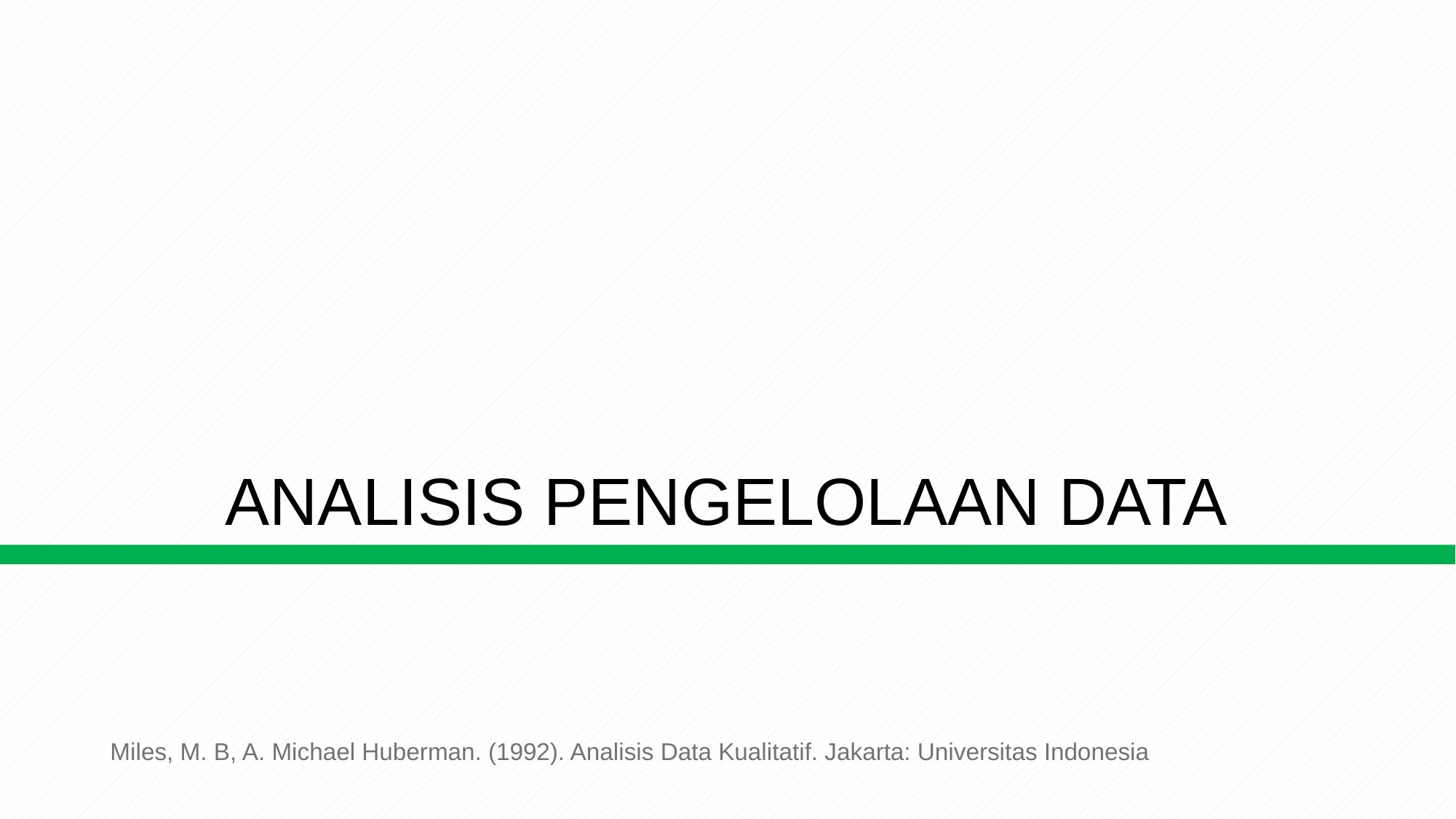

# ANALISIS PENGELOLAAN DATA

Miles, M. B, A. Michael Huberman. (1992). Analisis Data Kualitatif. Jakarta: Universitas Indonesia